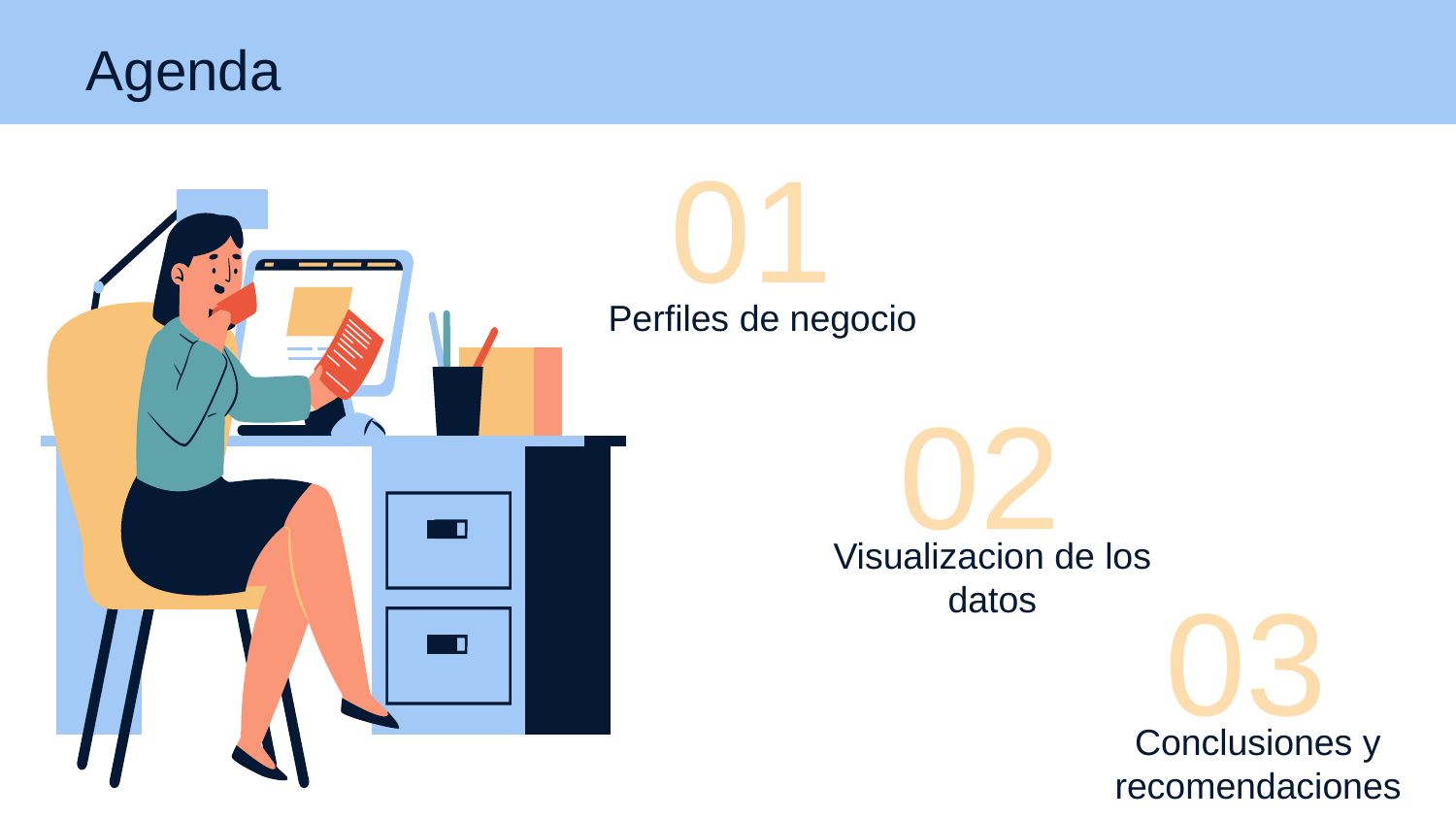

Agenda
# 01

Perfiles de negocio
02
Visualizacion de los datos
03
Conclusiones y recomendaciones